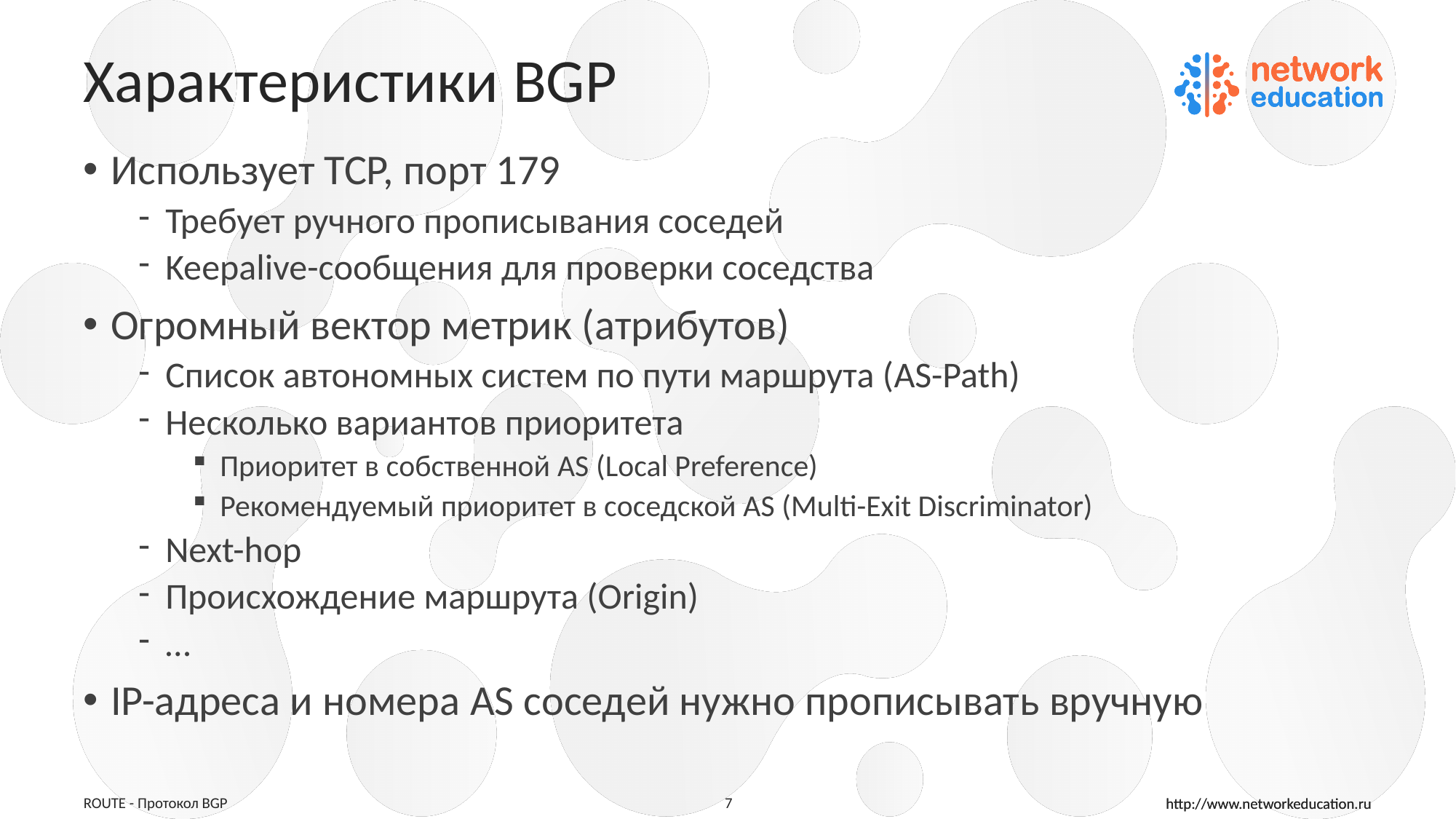

# Характеристики BGP
Использует TCP, порт 179
Требует ручного прописывания соседей
Keepalive-сообщения для проверки соседства
Огромный вектор метрик (атрибутов)
Список автономных систем по пути маршрута (AS-Path)
Несколько вариантов приоритета
Приоритет в собственной AS (Local Preference)
Рекомендуемый приоритет в соседской AS (Multi-Exit Discriminator)
Next-hop
Происхождение маршрута (Origin)
…
IP-адреса и номера AS соседей нужно прописывать вручную
ROUTE - Протокол BGP